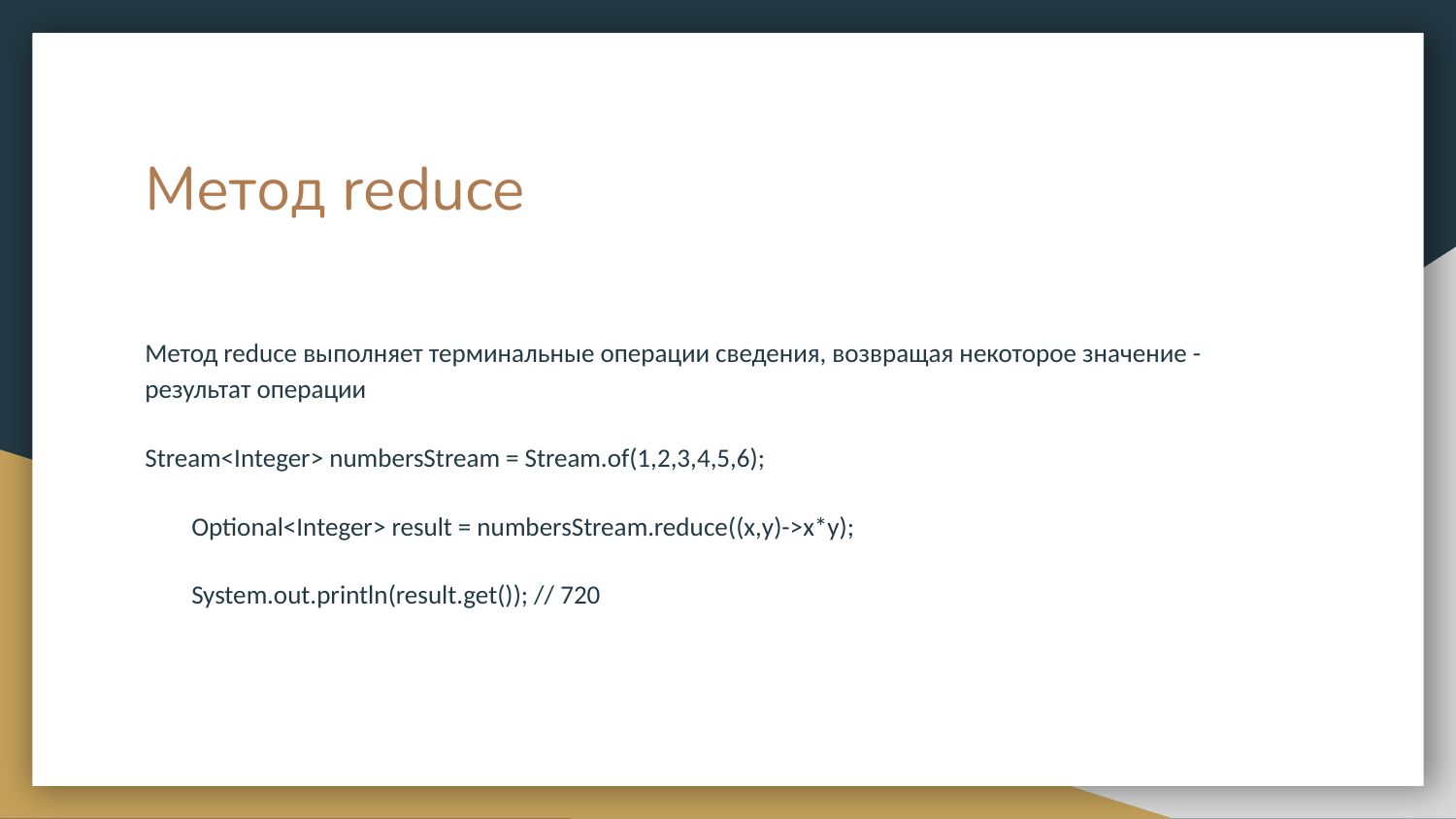

# Метод reduce
Метод reduce выполняет терминальные операции сведения, возвращая некоторое значение - результат операции
Stream<Integer> numbersStream = Stream.of(1,2,3,4,5,6);
        Optional<Integer> result = numbersStream.reduce((x,y)->x*y);
        System.out.println(result.get()); // 720